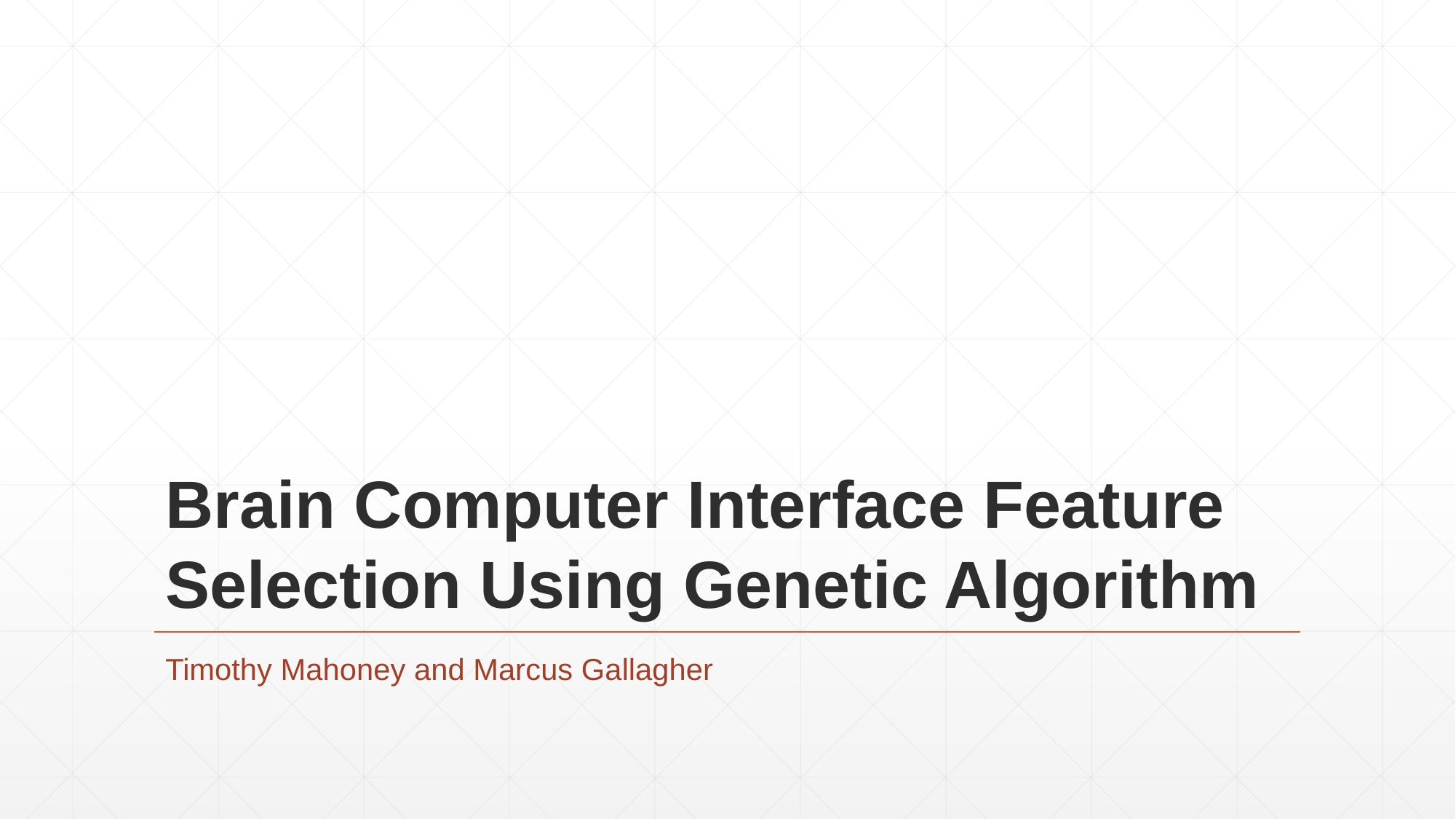

# Brain Computer Interface Feature Selection Using Genetic Algorithm
Timothy Mahoney and Marcus Gallagher